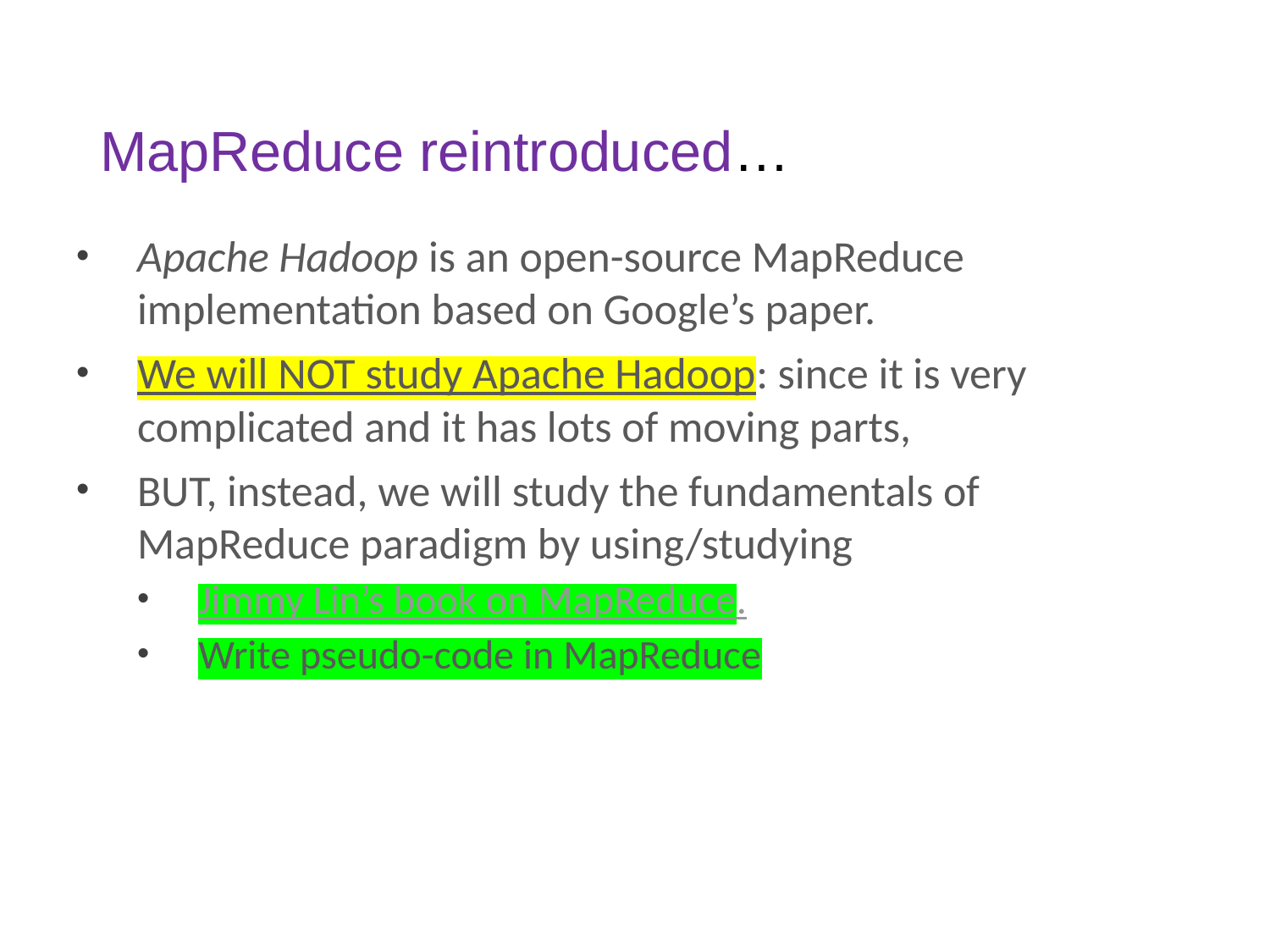

# MapReduce reintroduced…
Apache Hadoop is an open-source MapReduce implementation based on Google’s paper.
We will NOT study Apache Hadoop: since it is very complicated and it has lots of moving parts,
BUT, instead, we will study the fundamentals of MapReduce paradigm by using/studying
Jimmy Lin’s book on MapReduce.
Write pseudo-code in MapReduce